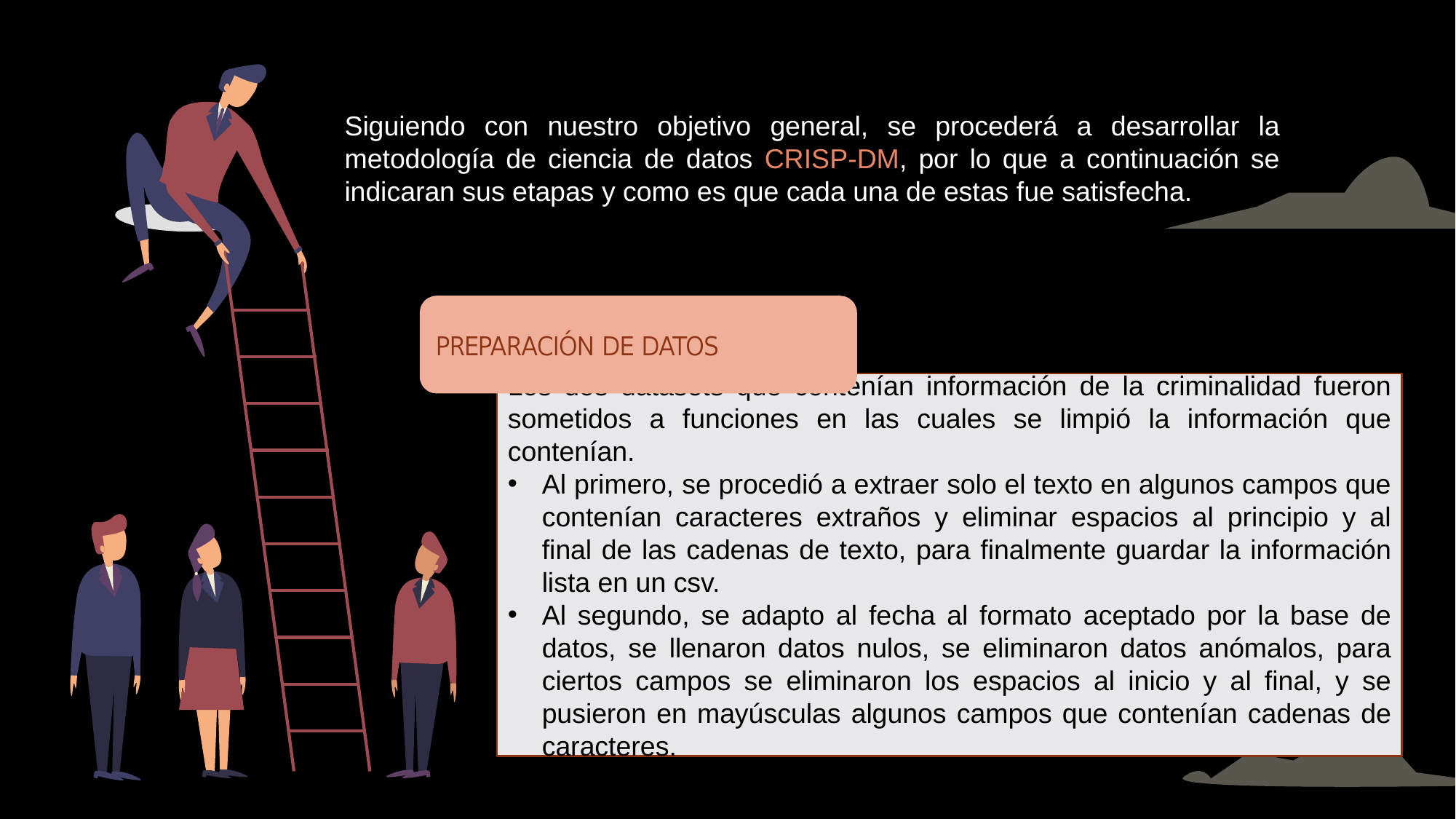

Siguiendo con nuestro objetivo general, se procederá a desarrollar la metodología de ciencia de datos CRISP-DM, por lo que a continuación se indicaran sus etapas y como es que cada una de estas fue satisfecha.
PREPARACIÓN DE DATOS
Los dos datasets que contenían información de la criminalidad fueron sometidos a funciones en las cuales se limpió la información que contenían.
Al primero, se procedió a extraer solo el texto en algunos campos que contenían caracteres extraños y eliminar espacios al principio y al final de las cadenas de texto, para finalmente guardar la información lista en un csv.
Al segundo, se adapto al fecha al formato aceptado por la base de datos, se llenaron datos nulos, se eliminaron datos anómalos, para ciertos campos se eliminaron los espacios al inicio y al final, y se pusieron en mayúsculas algunos campos que contenían cadenas de caracteres.